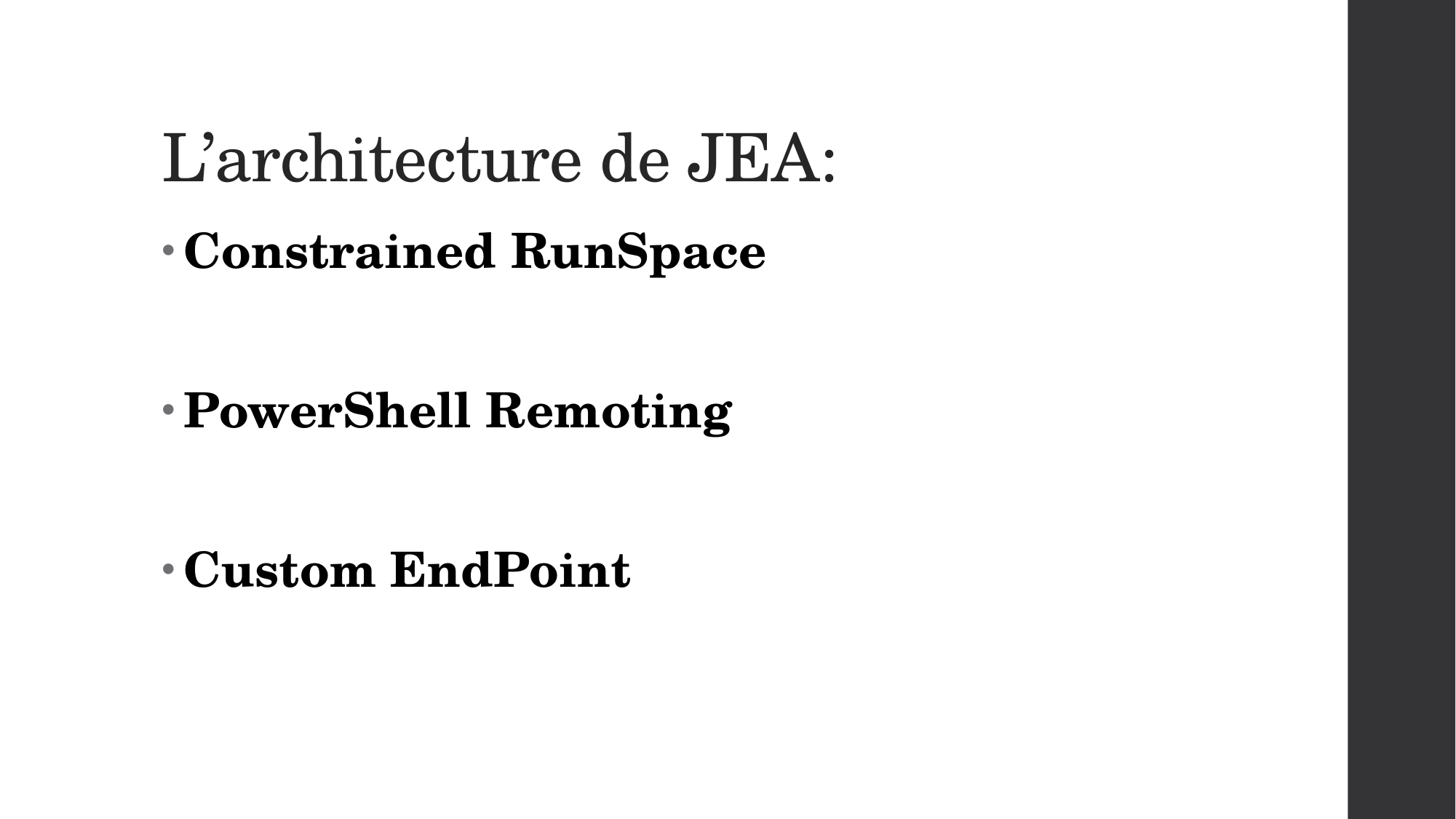

# L’architecture de JEA:
Constrained RunSpace

PowerShell Remoting

Custom EndPoint